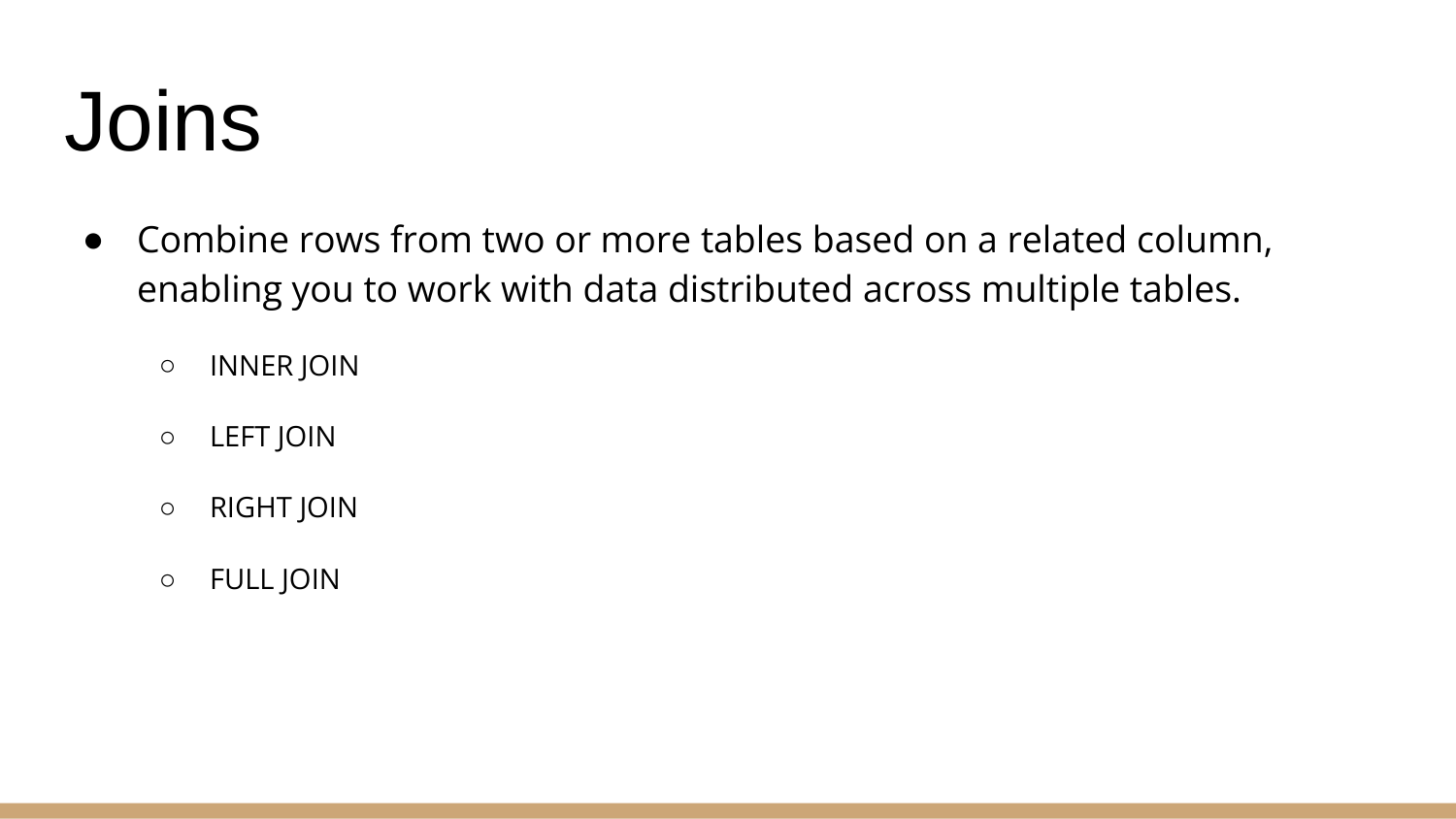

# Joins
Combine rows from two or more tables based on a related column, enabling you to work with data distributed across multiple tables.
INNER JOIN
LEFT JOIN
RIGHT JOIN
FULL JOIN